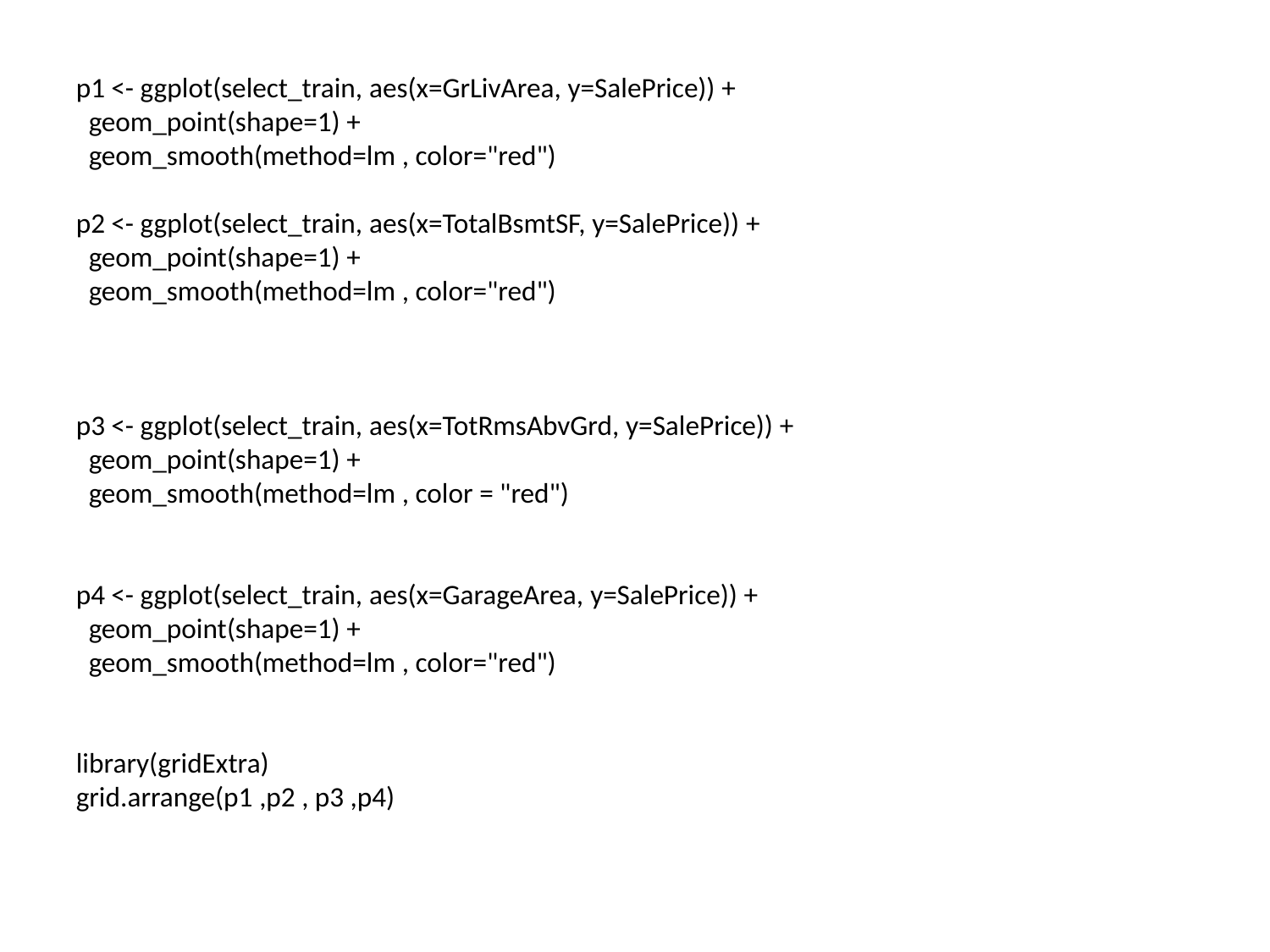

p1 <- ggplot(select_train, aes(x=GrLivArea, y=SalePrice)) +
  geom_point(shape=1) +
  geom_smooth(method=lm , color="red")

p2 <- ggplot(select_train, aes(x=TotalBsmtSF, y=SalePrice)) +
  geom_point(shape=1) +
  geom_smooth(method=lm , color="red")

p3 <- ggplot(select_train, aes(x=TotRmsAbvGrd, y=SalePrice)) +
  geom_point(shape=1) +
  geom_smooth(method=lm , color = "red")

p4 <- ggplot(select_train, aes(x=GarageArea, y=SalePrice)) +
  geom_point(shape=1) +
  geom_smooth(method=lm , color="red")

library(gridExtra)
grid.arrange(p1 ,p2 , p3 ,p4)